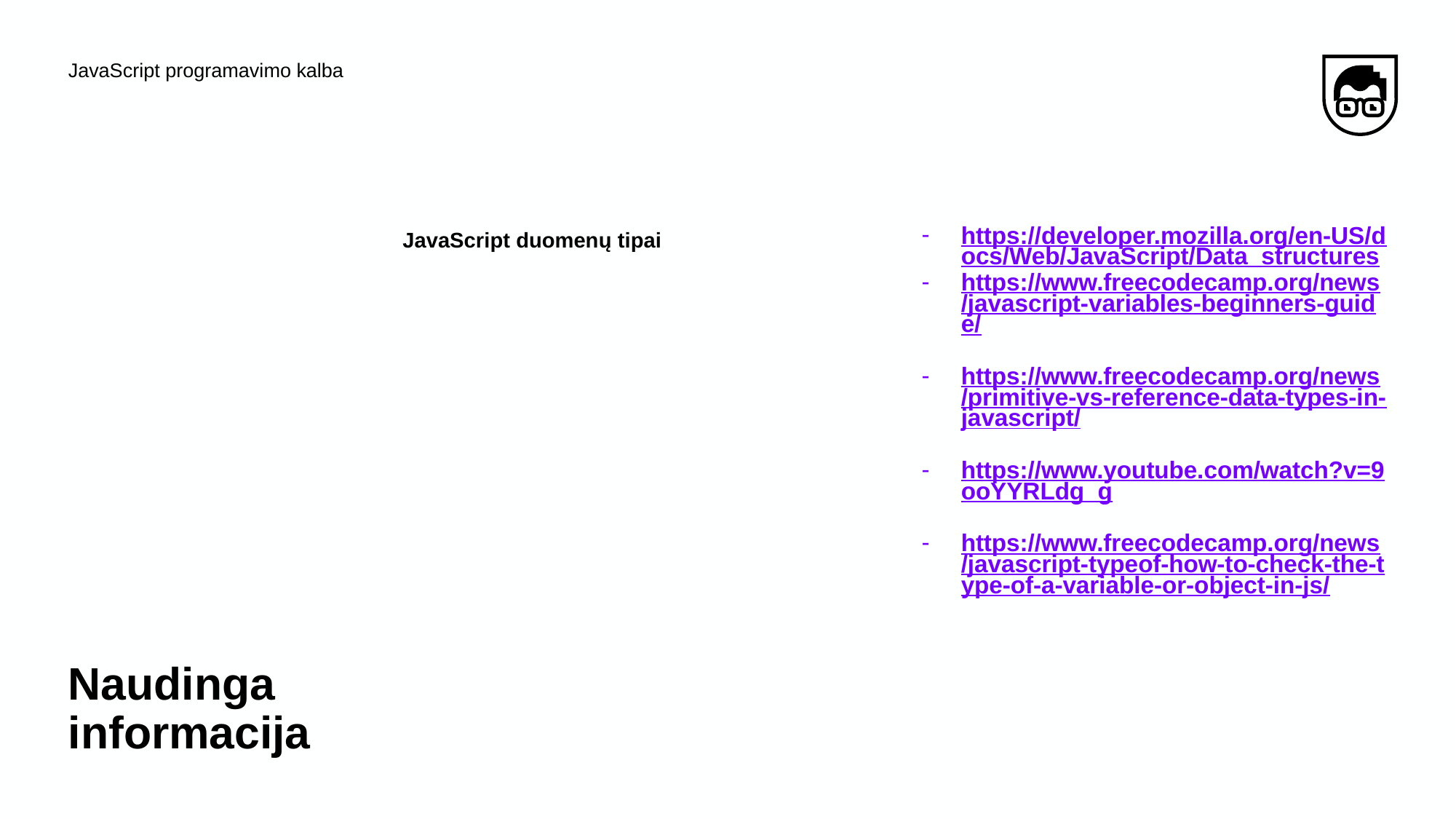

JavaScript programavimo kalba
JavaScript duomenų tipai
https://developer.mozilla.org/en-US/docs/Web/JavaScript/Data_structures
https://www.freecodecamp.org/news/javascript-variables-beginners-guide/
https://www.freecodecamp.org/news/primitive-vs-reference-data-types-in-javascript/
https://www.youtube.com/watch?v=9ooYYRLdg_g
https://www.freecodecamp.org/news/javascript-typeof-how-to-check-the-type-of-a-variable-or-object-in-js/
# Naudinga informacija